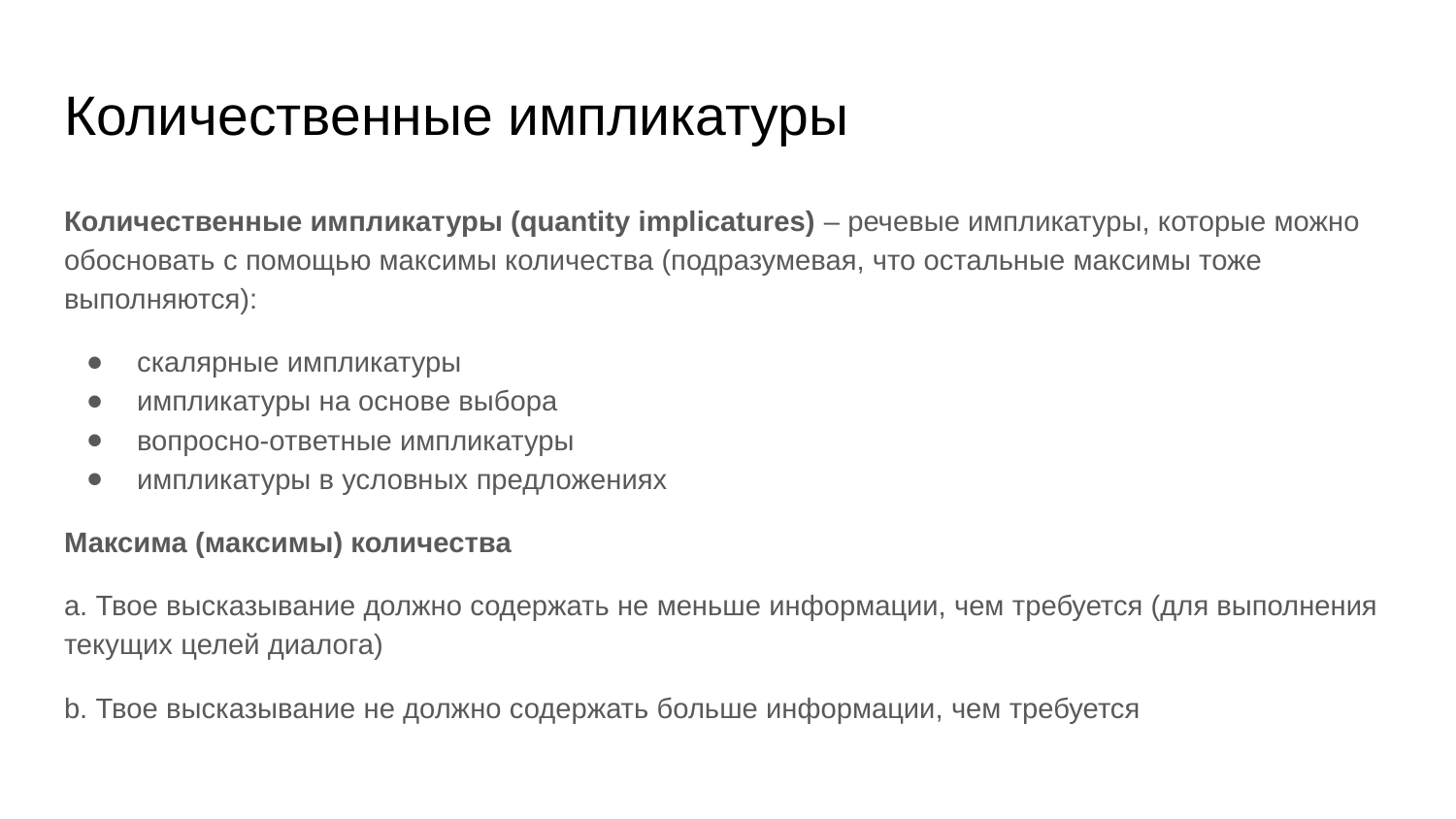

# Количественные импликатуры
Количественные импликатуры (quantity implicatures) – речевые импликатуры, которые можно обосновать с помощью максимы количества (подразумевая, что остальные максимы тоже выполняются):
скалярные импликатуры
импликатуры на основе выбора
вопросно-ответные импликатуры
импликатуры в условных предложениях
Максима (максимы) количества
a. Твое высказывание должно содержать не меньше информации, чем требуется (для выполнения текущих целей диалога)
b. Твое высказывание не должно содержать больше информации, чем требуется